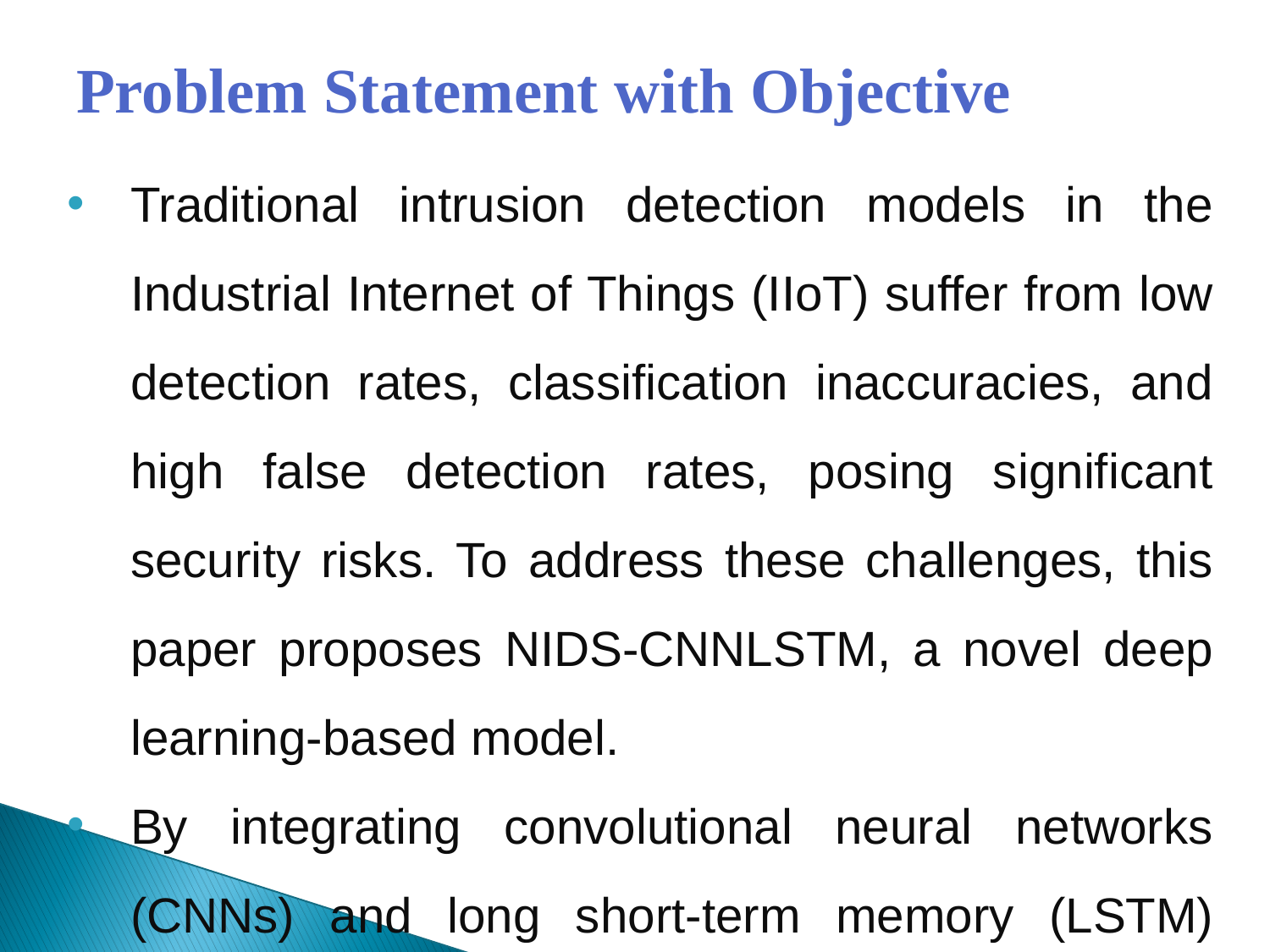

# Problem Statement with Objective
Traditional intrusion detection models in the Industrial Internet of Things (IIoT) suffer from low detection rates, classification inaccuracies, and high false detection rates, posing significant security risks. To address these challenges, this paper proposes NIDS-CNNLSTM, a novel deep learning-based model.
By integrating convolutional neural networks (CNNs) and long short-term memory (LSTM) networks.